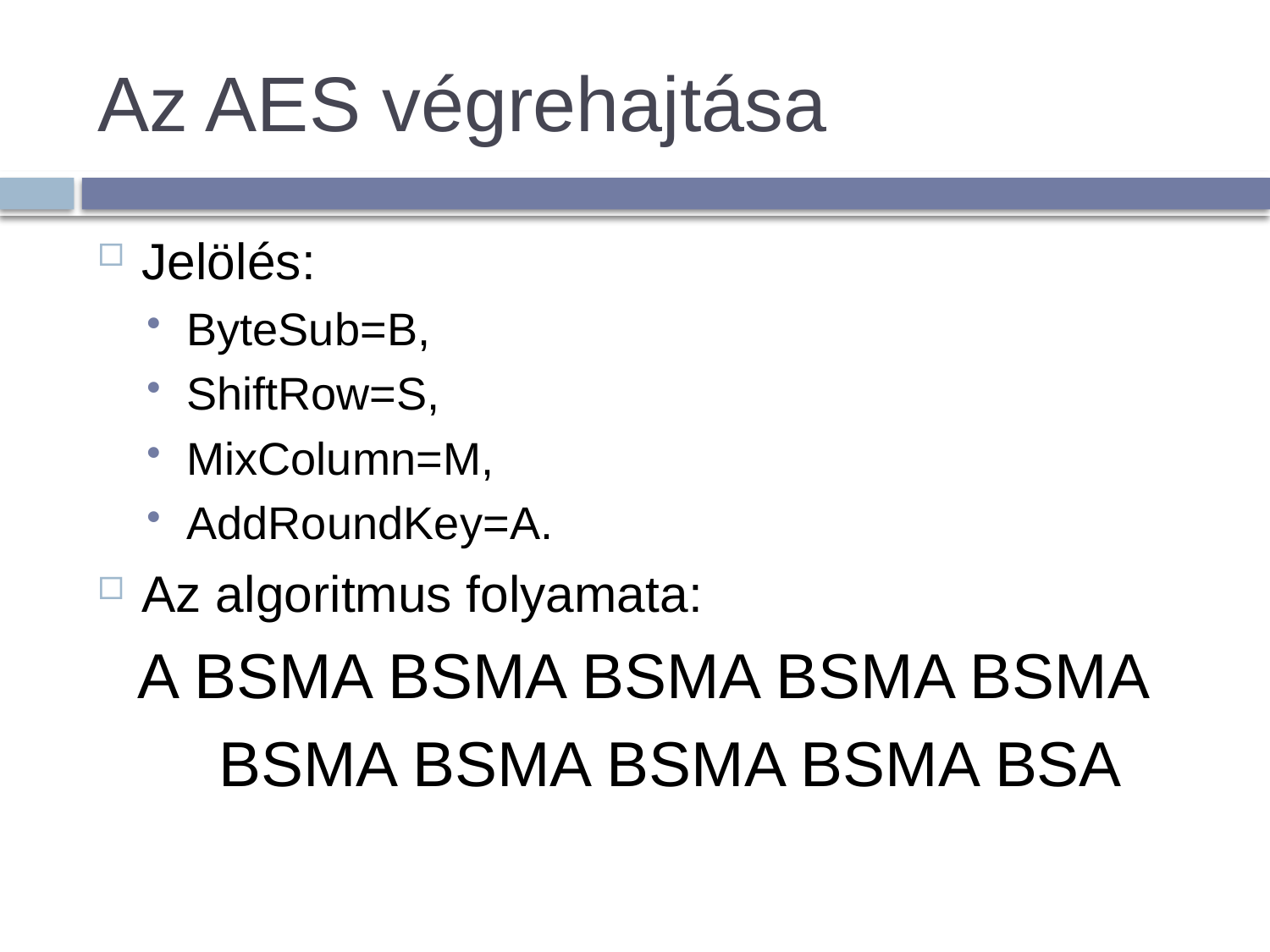

# Az AES végrehajtása
Jelölés:
ByteSub=B,
ShiftRow=S,
MixColumn=M,
AddRoundKey=A.
Az algoritmus folyamata:
A BSMA BSMA BSMA BSMA BSMA
   BSMA BSMA BSMA BSMA BSA